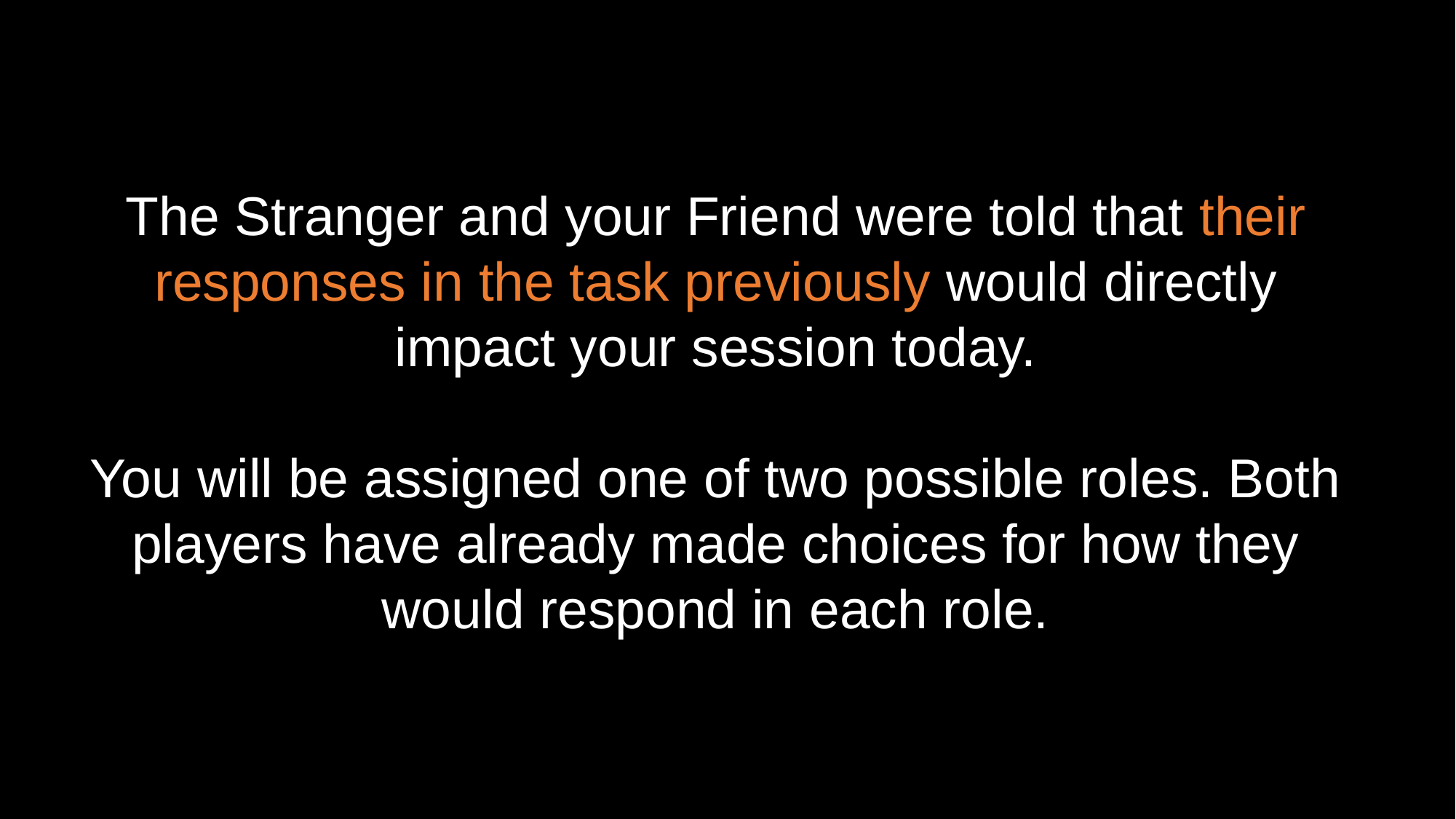

The Stranger and your Friend were told that their responses in the task previously would directly impact your session today.

You will be assigned one of two possible roles. Both players have already made choices for how they would respond in each role.